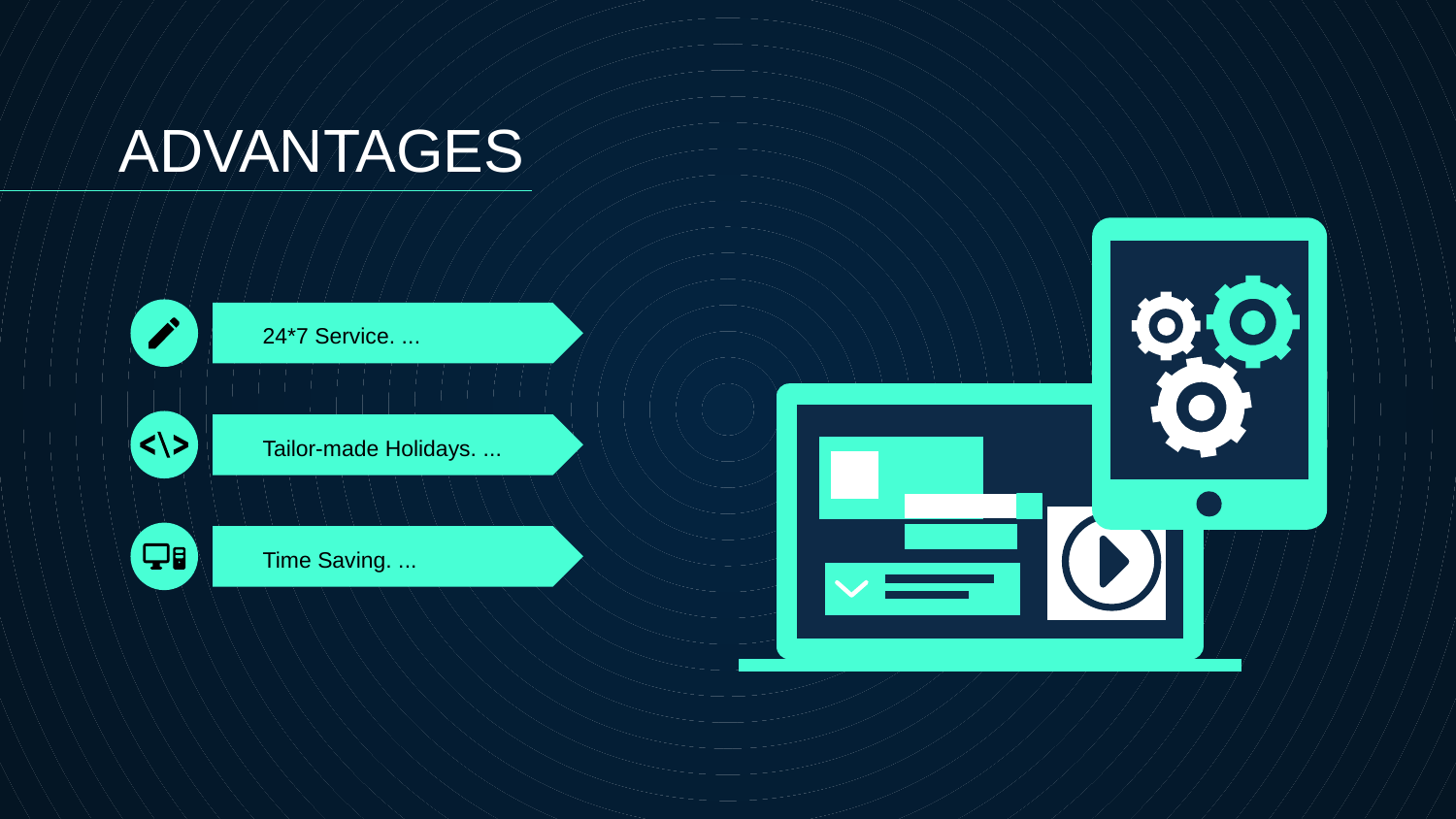

ADVANTAGES

# 24*7 Service. ...

Tailor-made Holidays. ...

Time Saving. ...